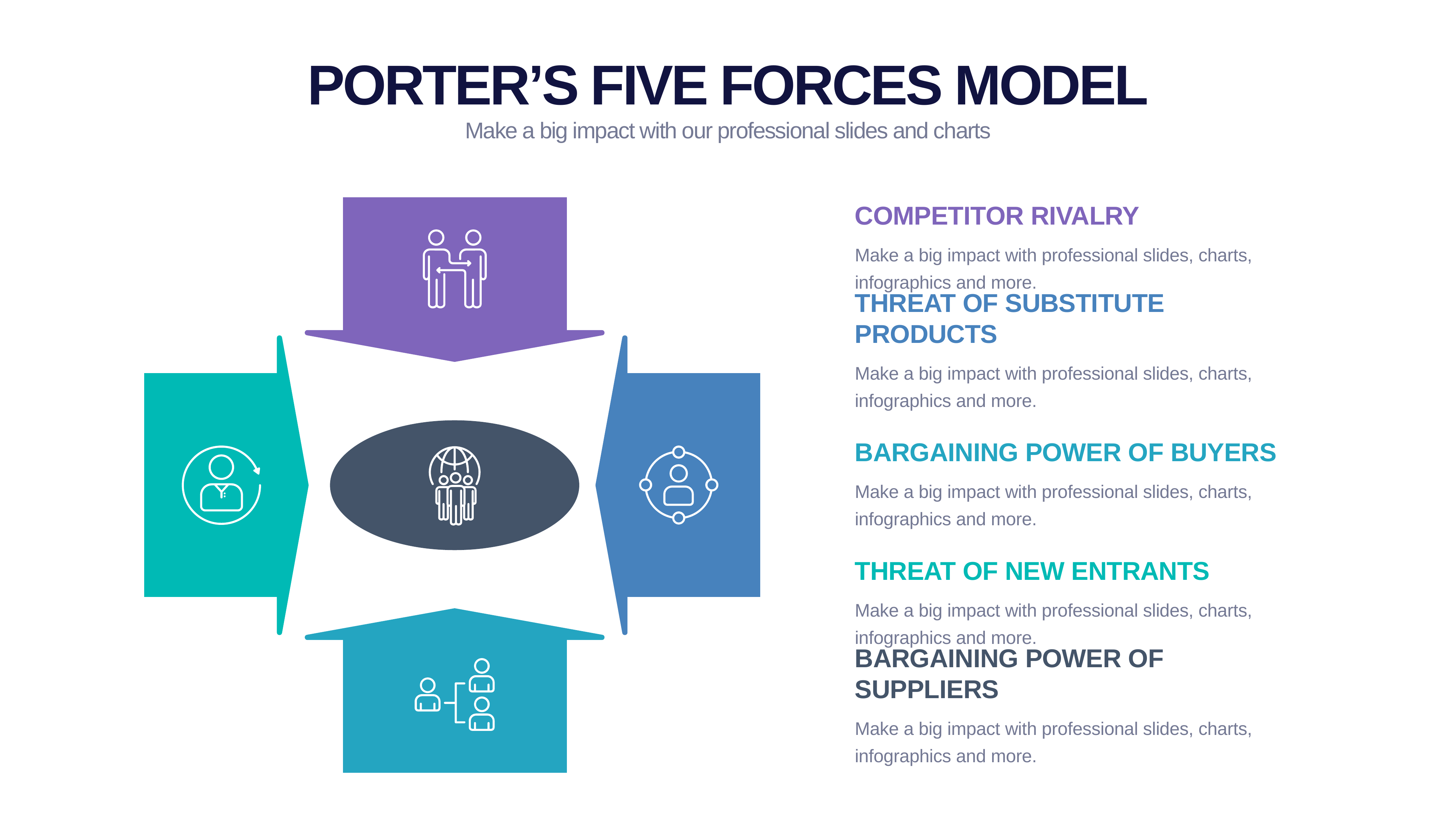

PORTER’S FIVE FORCES MODEL
Make a big impact with our professional slides and charts
COMPETITOR RIVALRY

Make a big impact with professional slides, charts, infographics and more.
THREAT OF SUBSTITUTE PRODUCTS

Make a big impact with professional slides, charts, infographics and more.

BARGAINING POWER OF BUYERS

Make a big impact with professional slides, charts, infographics and more.
THREAT OF NEW ENTRANTS
Make a big impact with professional slides, charts, infographics and more.

BARGAINING POWER OF SUPPLIERS
Make a big impact with professional slides, charts, infographics and more.